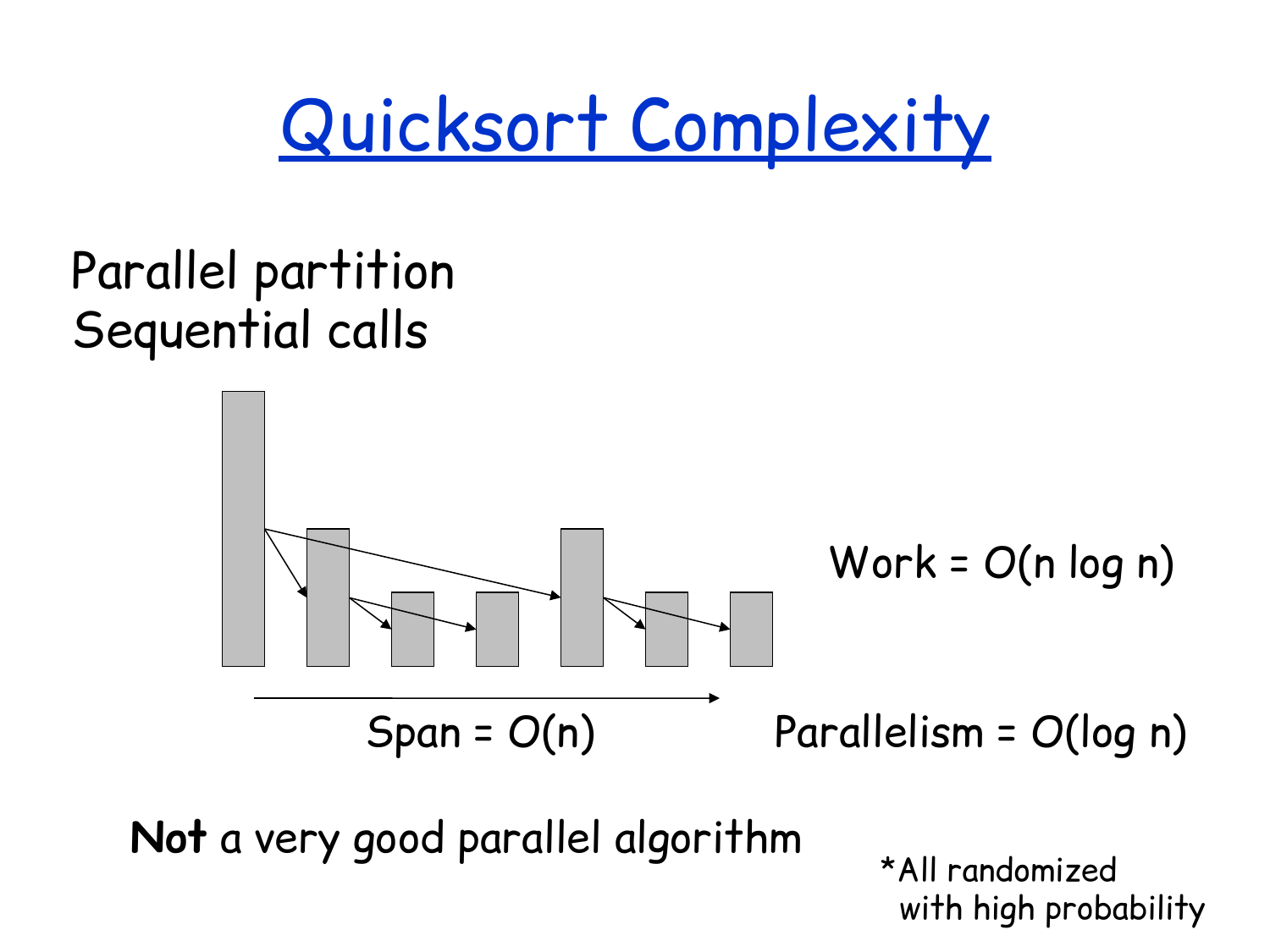

# Quicksort Complexity
Parallel partition
Sequential calls

Work = O(n log n)

Span = O(n)
Parallelism = O(log n)
Not a very good parallel algorithm
*All randomized
  with high probability